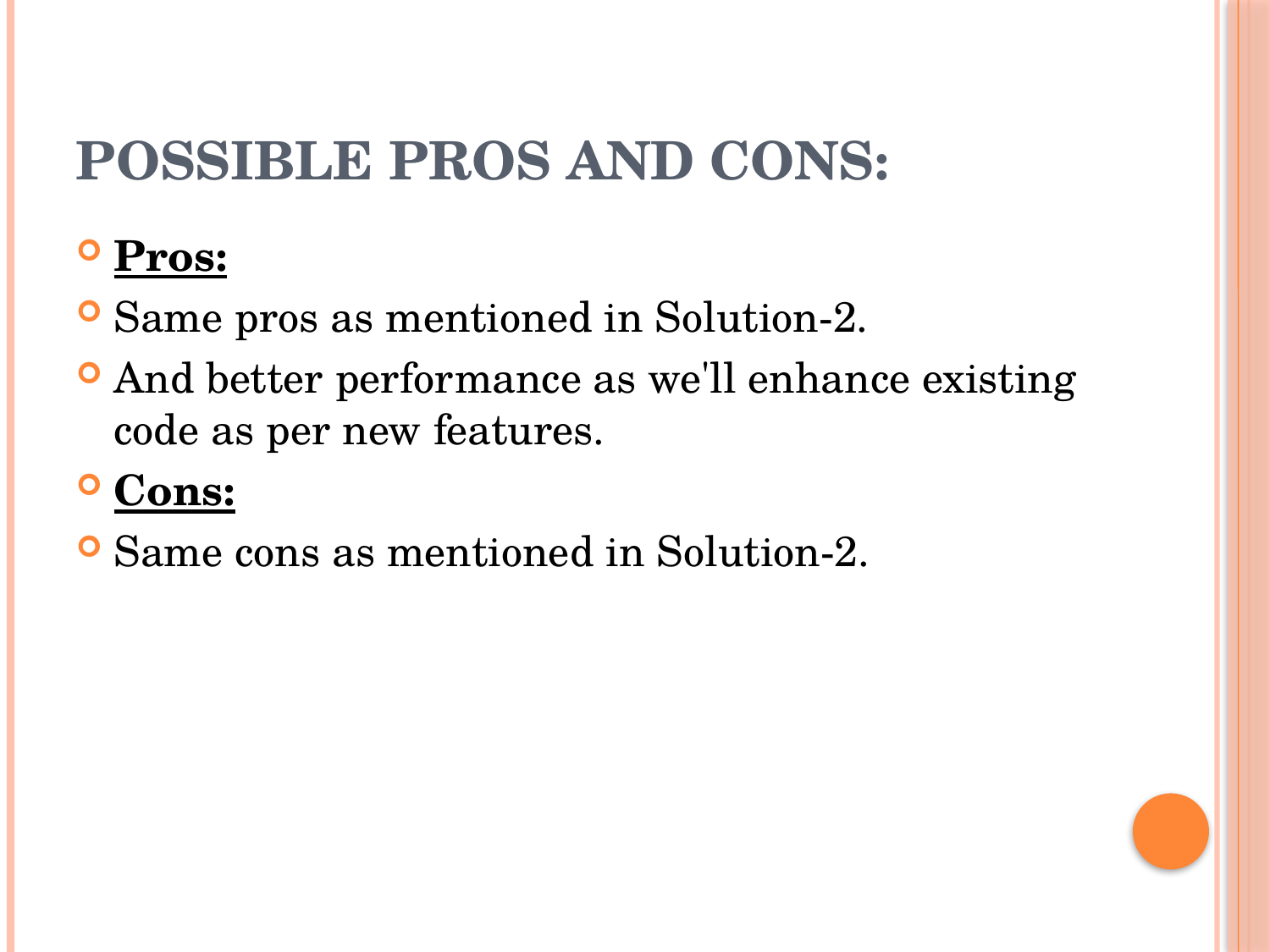

# Possible Pros and Cons:
Pros:
Same pros as mentioned in Solution-2.
And better performance as we'll enhance existing code as per new features.
Cons:
Same cons as mentioned in Solution-2.